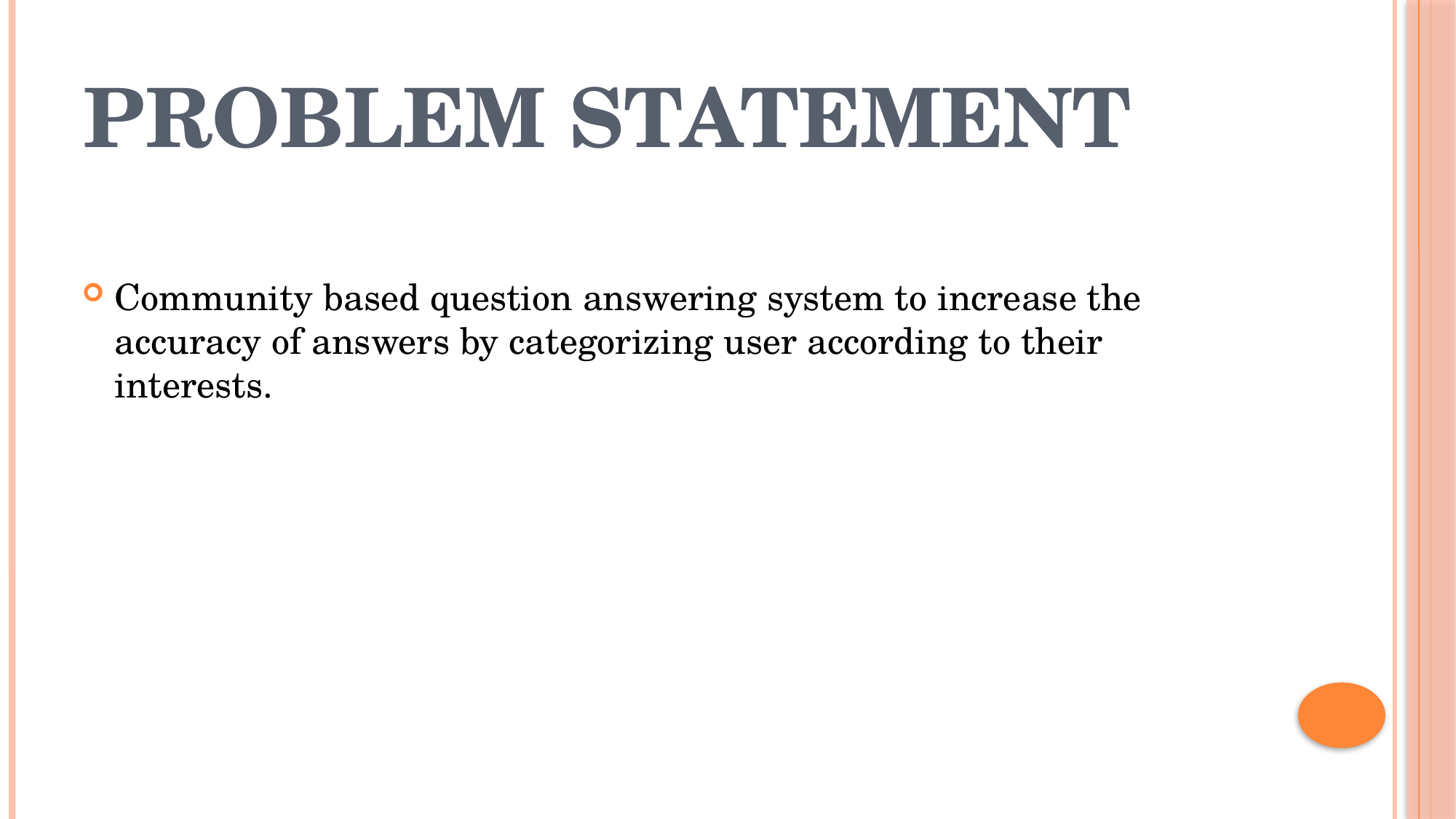

# Problem statement
Community based question answering system to increase the accuracy of answers by categorizing user according to their interests.